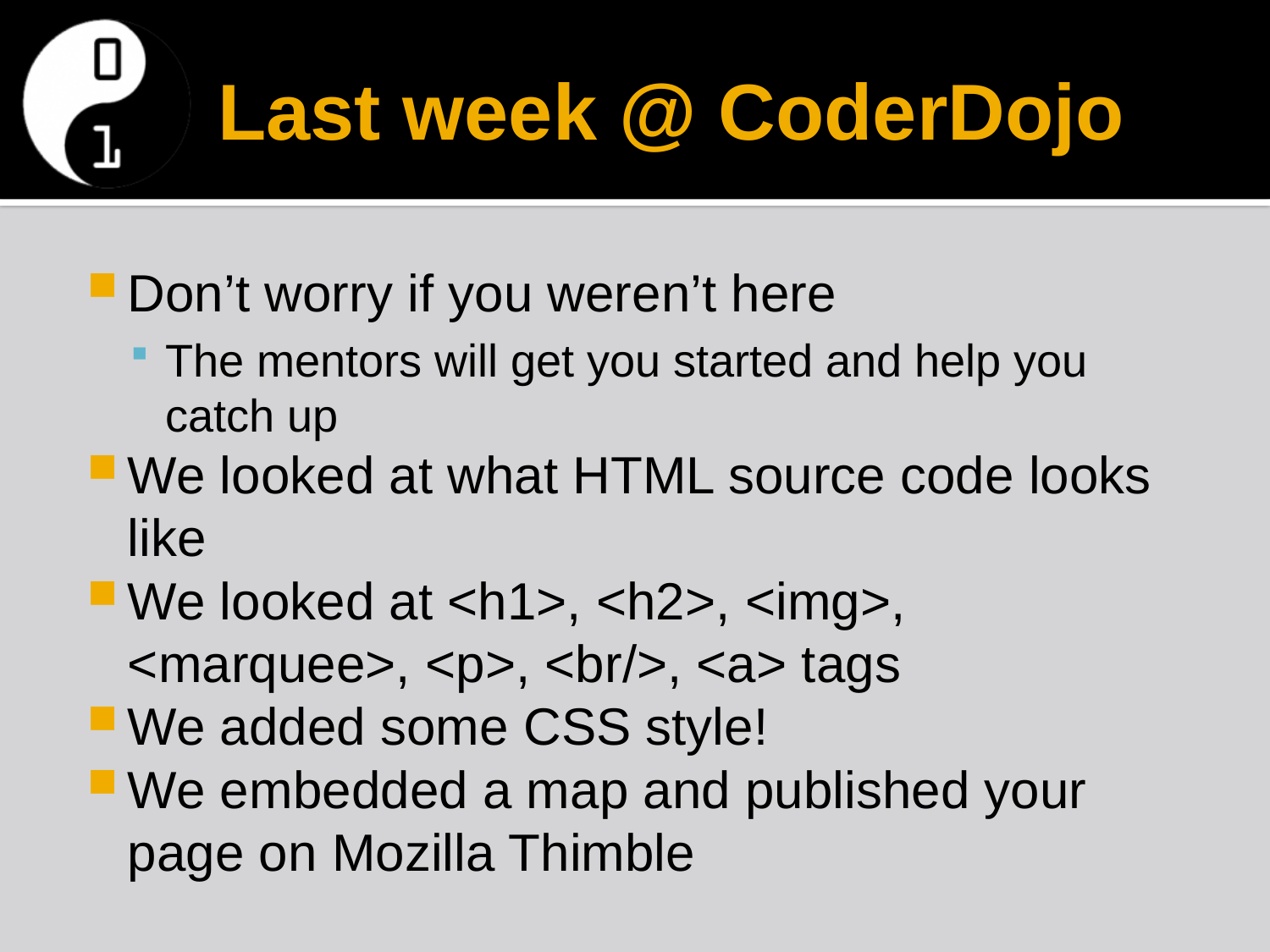

# Last week @ CoderDojo
Don’t worry if you weren’t here
The mentors will get you started and help you catch up
We looked at what HTML source code looks like
We looked at <h1>, <h2>, <img>, <marquee>, <p>, <br/>, <a> tags
We added some CSS style!
We embedded a map and published your page on Mozilla Thimble